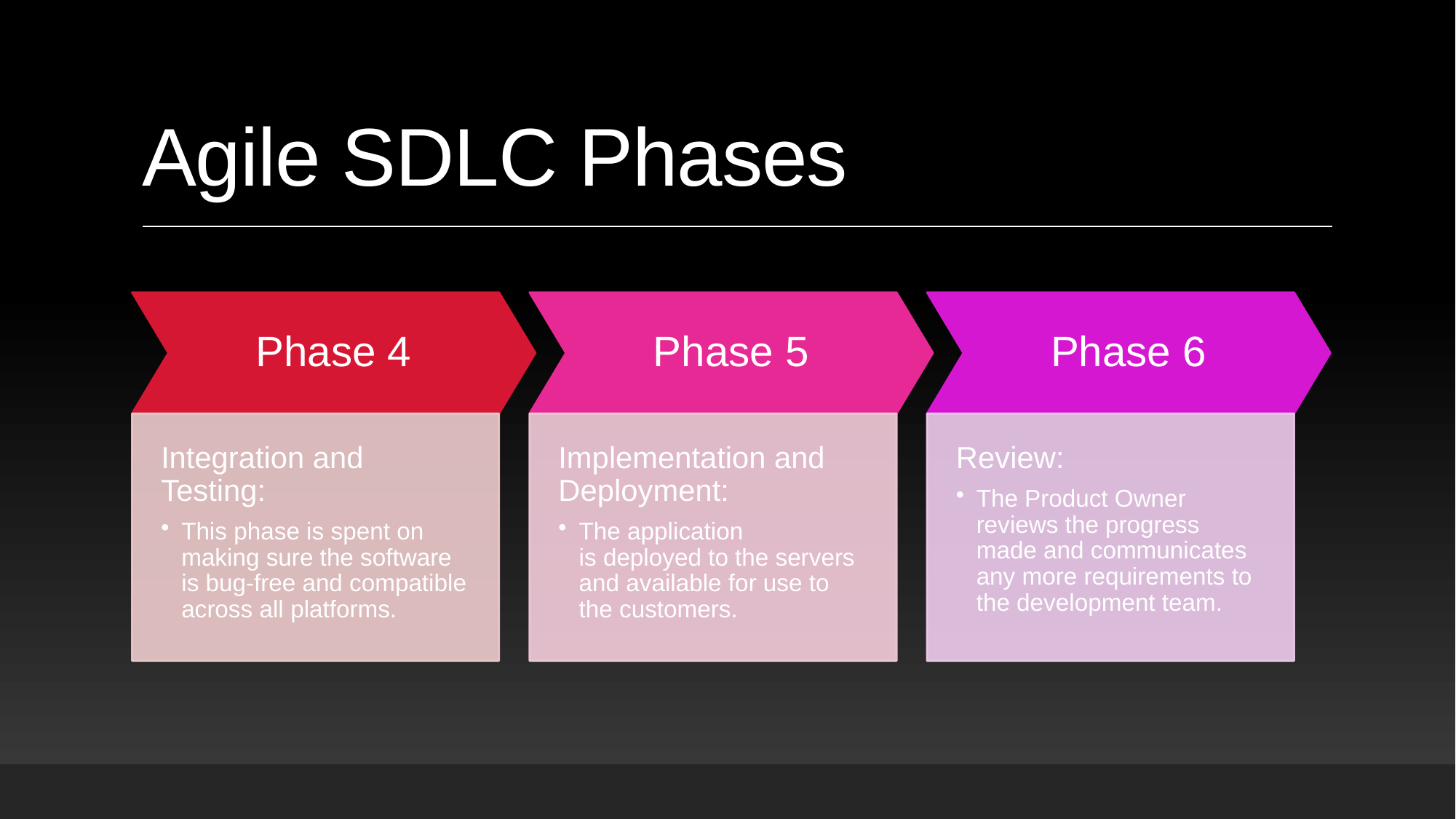

# Agile SDLC Phases
Phase 4
Integration and Testing:
This phase is spent on making sure the software is bug-free and compatible across all platforms.
Phase 5
Implementation and Deployment:
The application is deployed to the servers and available for use to the customers.
Phase 6
Review:
The Product Owner reviews the progress made and communicates any more requirements to the development team.